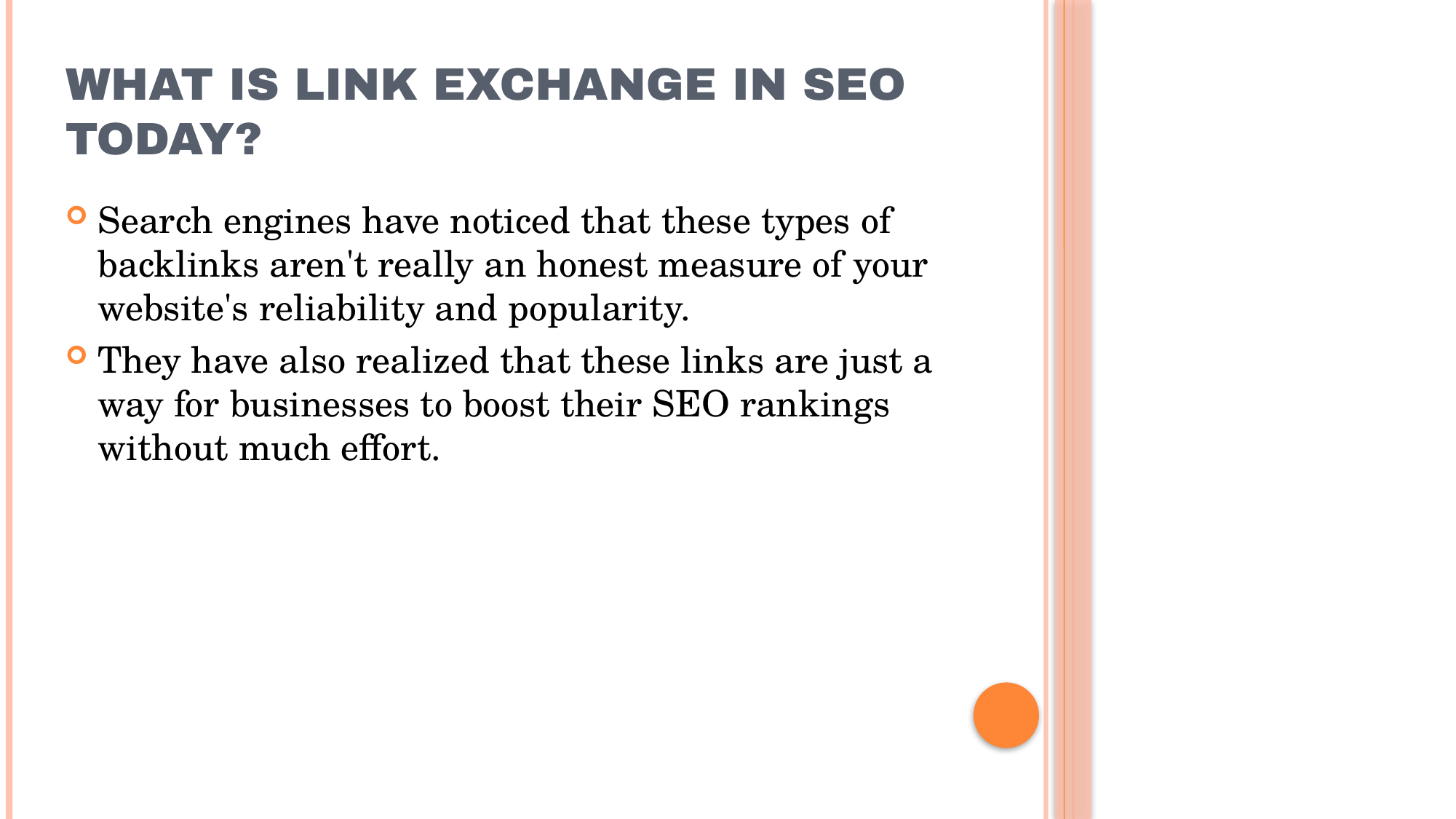

# What is link exchange in SEO today?
Search engines have noticed that these types of backlinks aren't really an honest measure of your website's reliability and popularity.
They have also realized that these links are just a way for businesses to boost their SEO rankings without much effort.